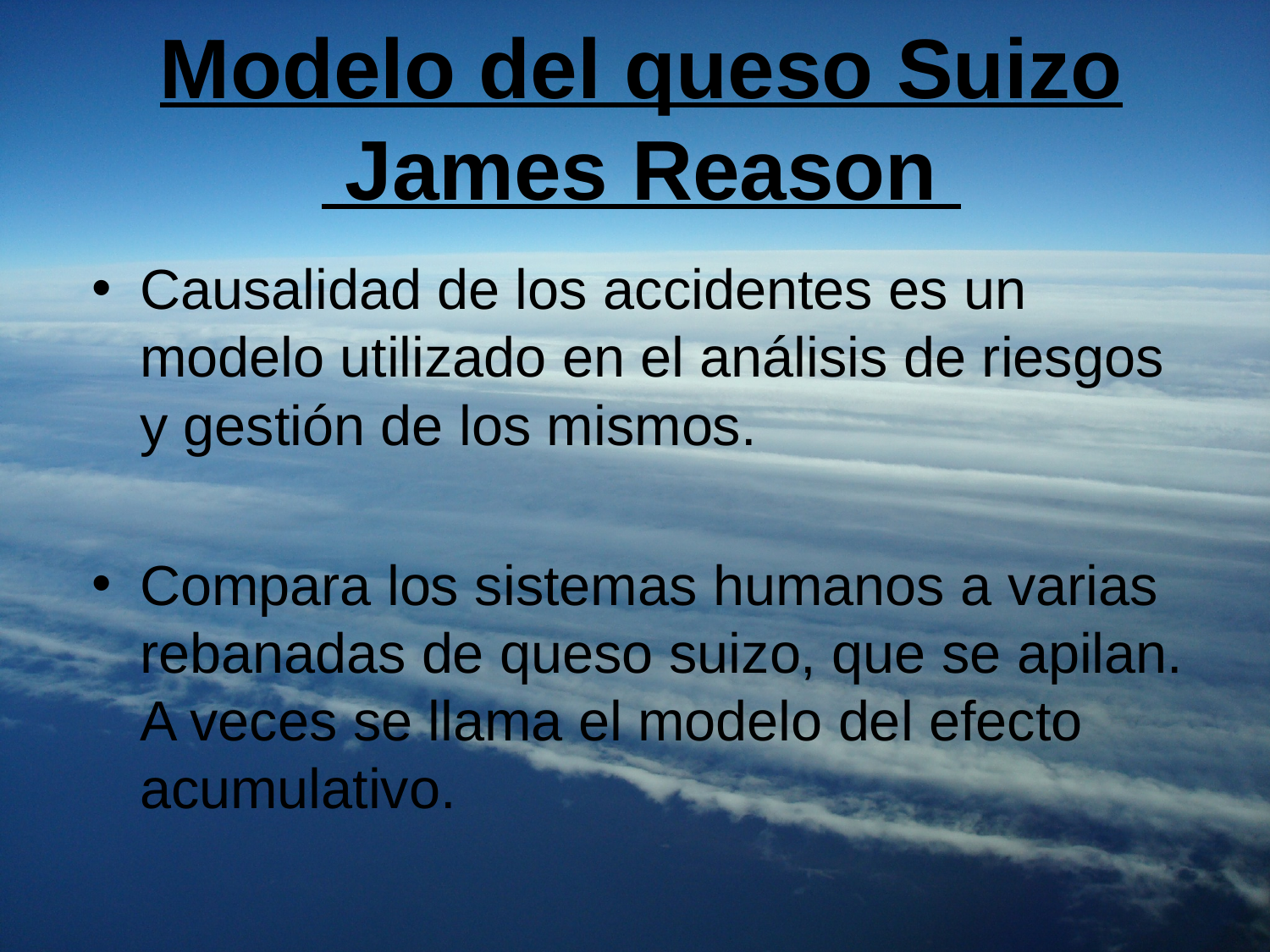

# Modelo del queso Suizo James Reason
Causalidad de los accidentes es un modelo utilizado en el análisis de riesgos y gestión de los mismos.

Compara los sistemas humanos a varias rebanadas de queso suizo, que se apilan. A veces se llama el modelo del efecto acumulativo.